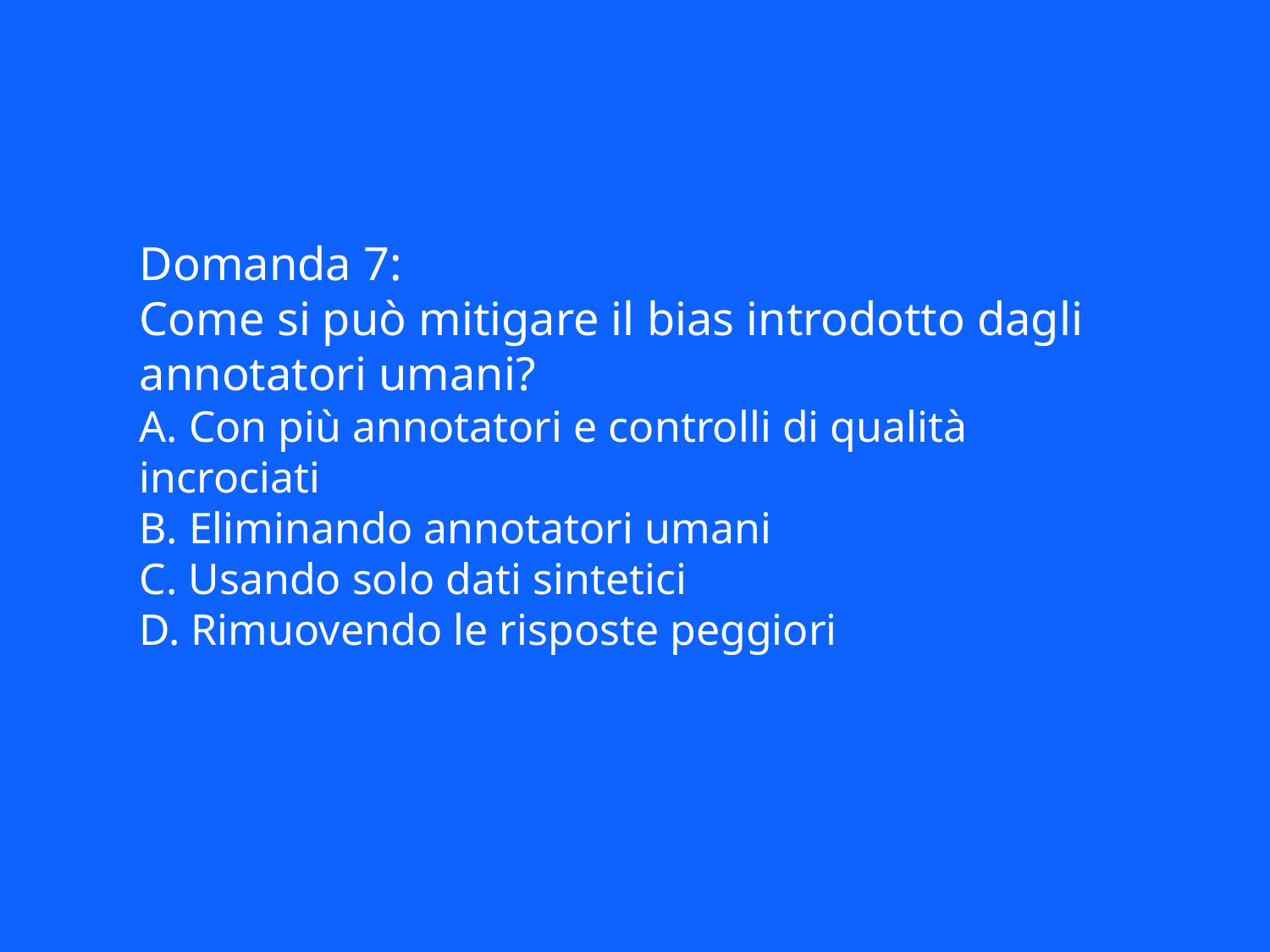

Domanda 7:
Come si può mitigare il bias introdotto dagli annotatori umani?
A. Con più annotatori e controlli di qualità incrociati
B. Eliminando annotatori umani
C. Usando solo dati sintetici
D. Rimuovendo le risposte peggiori